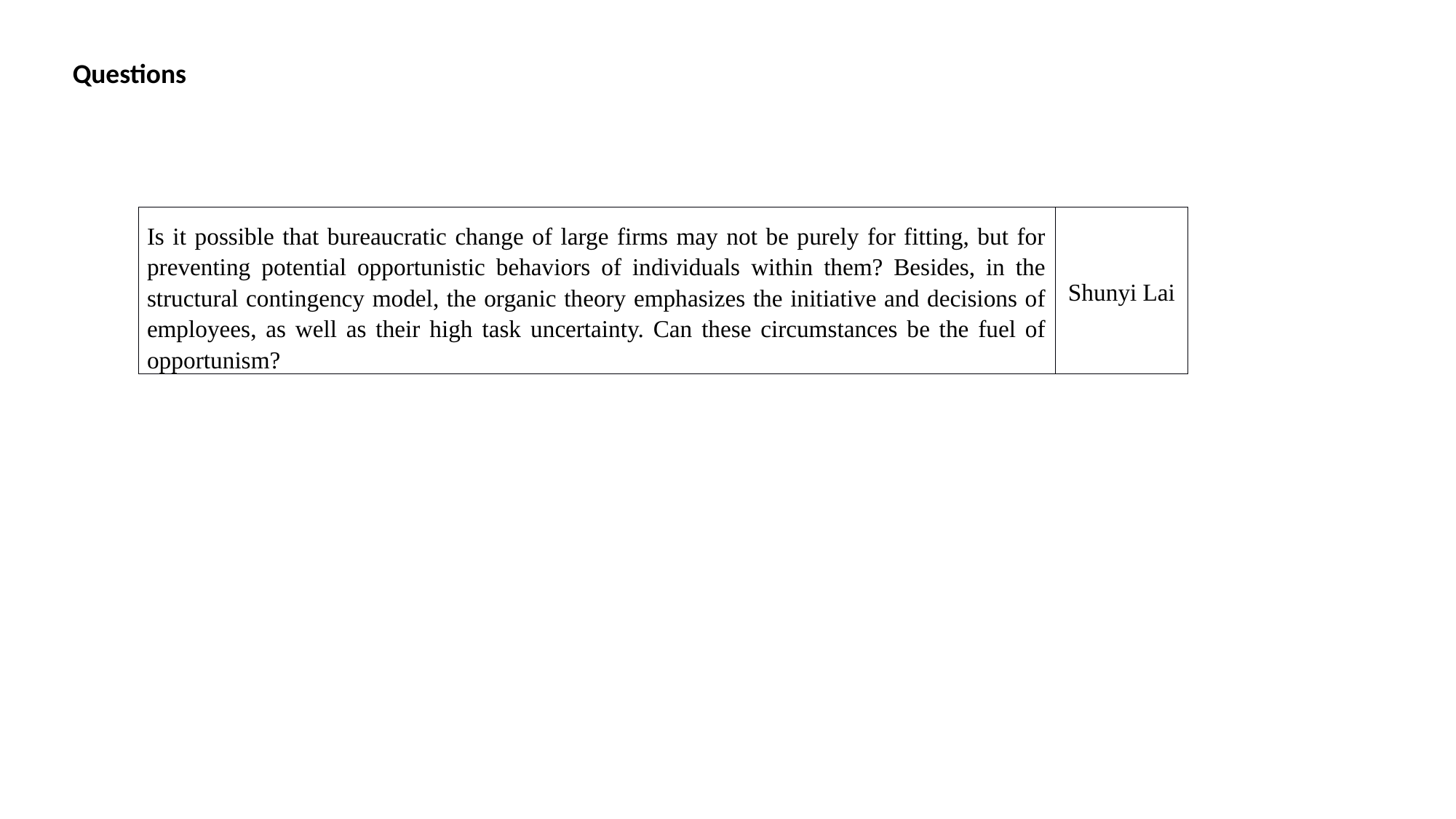

Questions
| Is it possible that bureaucratic change of large firms may not be purely for fitting, but for preventing potential opportunistic behaviors of individuals within them? Besides, in the structural contingency model, the organic theory emphasizes the initiative and decisions of employees, as well as their high task uncertainty. Can these circumstances be the fuel of opportunism? | Shunyi Lai |
| --- | --- |